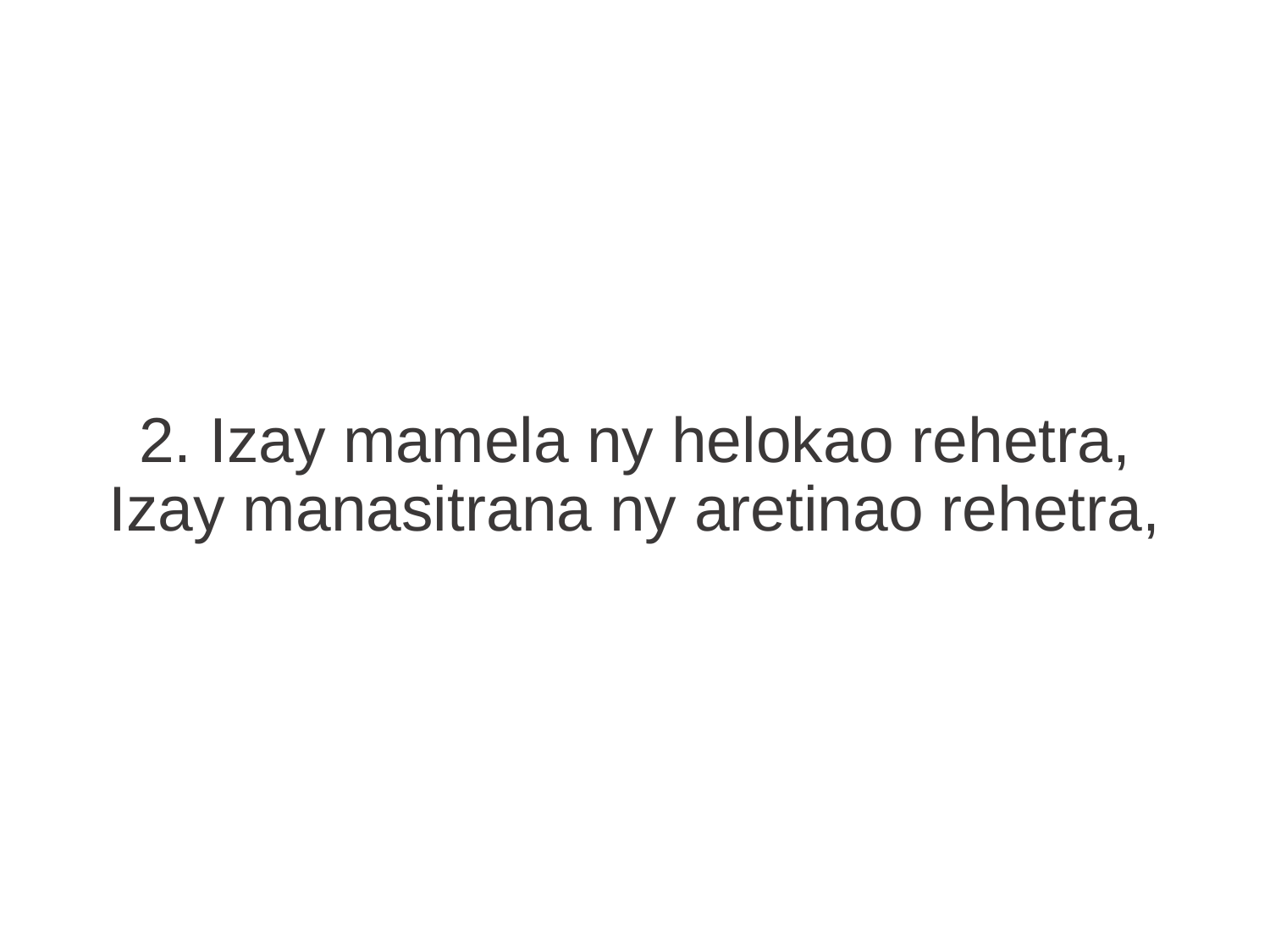

2. Izay mamela ny helokao rehetra,
Izay manasitrana ny aretinao rehetra,